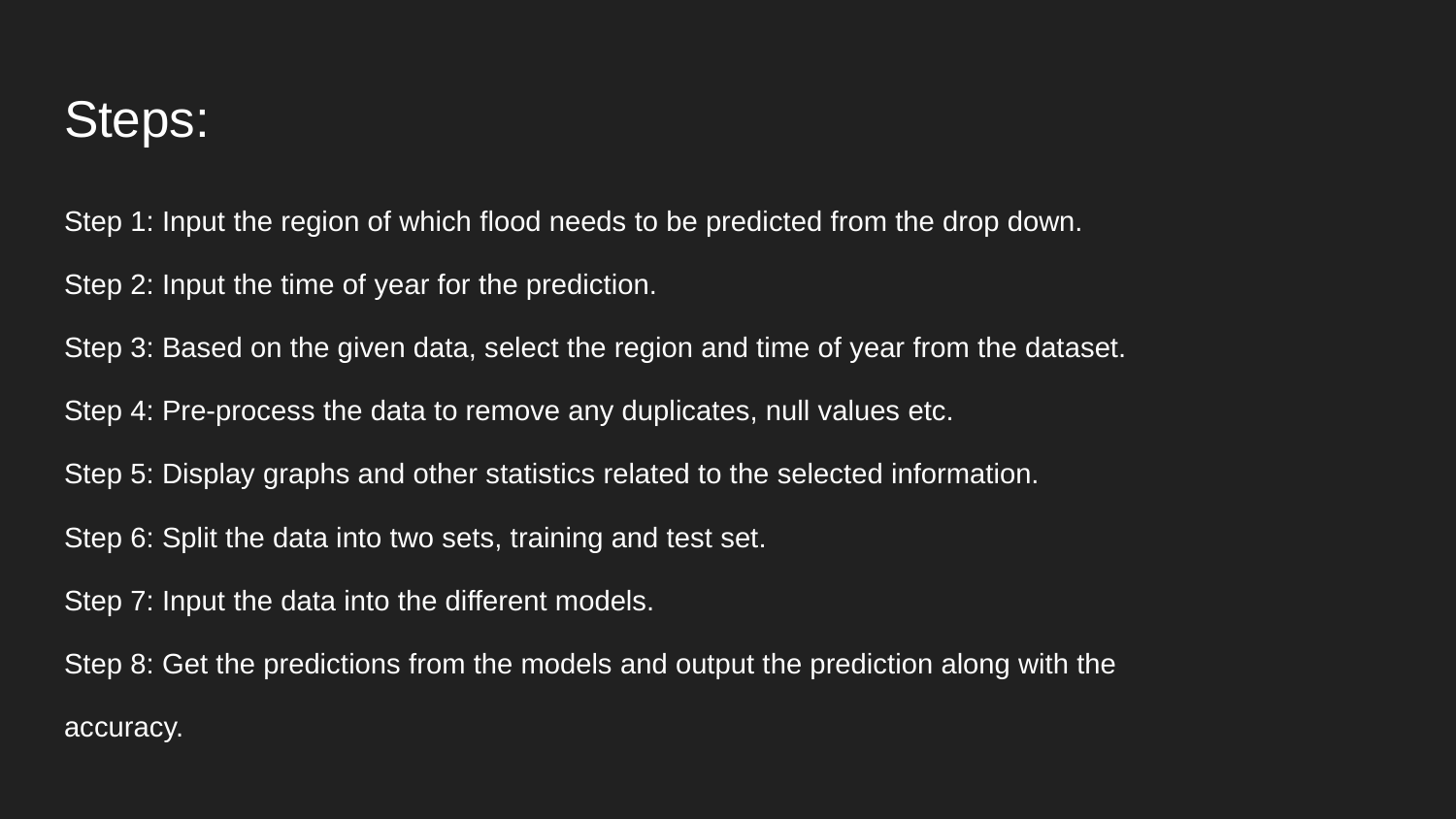

# Steps:
Step 1: Input the region of which flood needs to be predicted from the drop down.
Step 2: Input the time of year for the prediction.
Step 3: Based on the given data, select the region and time of year from the dataset.
Step 4: Pre-process the data to remove any duplicates, null values etc.
Step 5: Display graphs and other statistics related to the selected information.
Step 6: Split the data into two sets, training and test set.
Step 7: Input the data into the different models.
Step 8: Get the predictions from the models and output the prediction along with the
accuracy.